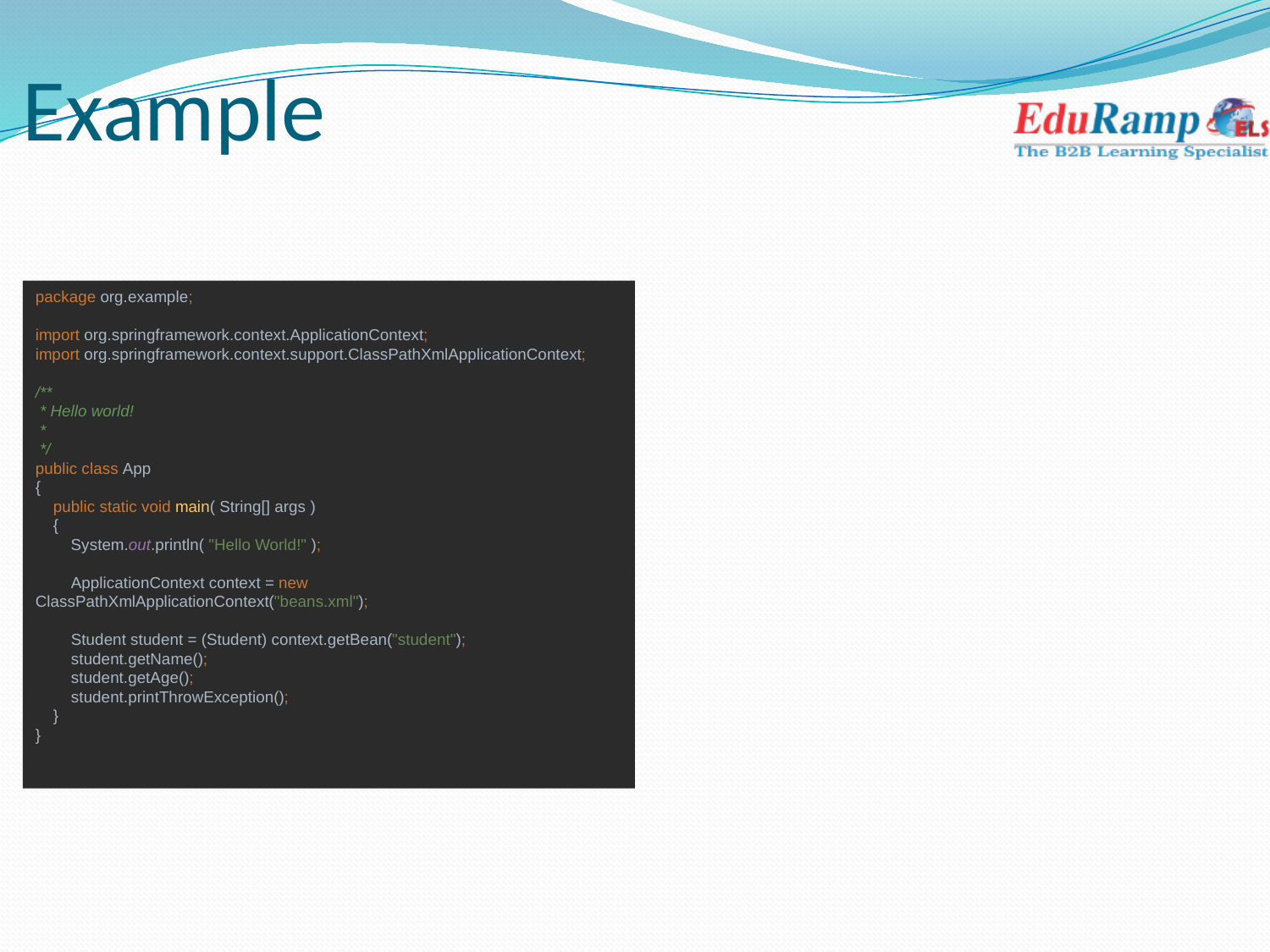

# Example
package org.example;
import org.springframework.context.ApplicationContext;
import org.springframework.context.support.ClassPathXmlApplicationContext;
/**
 * Hello world!
 *
 */
public class App
{
    public static void main( String[] args )
    {
        System.out.println( "Hello World!" );
        ApplicationContext context = new ClassPathXmlApplicationContext("beans.xml");
        Student student = (Student) context.getBean("student");
        student.getName();
        student.getAge();
        student.printThrowException();
    }
}